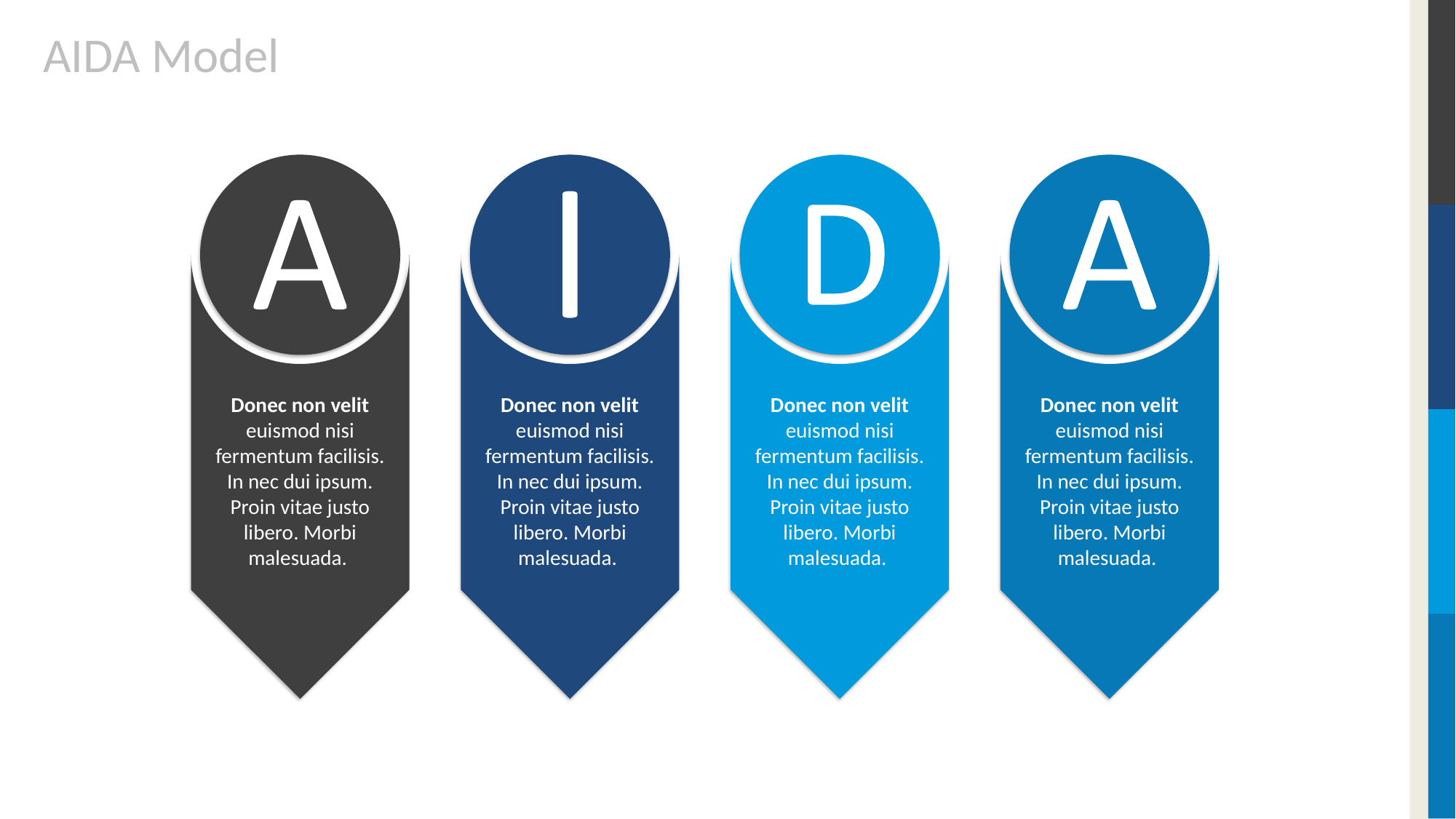

AIDA Model

Donec non velit euismod nisi fermentum facilisis. In nec dui ipsum. Proin vitae justo libero. Morbi malesuada.

Donec non velit euismod nisi fermentum facilisis. In nec dui ipsum. Proin vitae justo libero. Morbi malesuada.

Donec non velit euismod nisi fermentum facilisis. In nec dui ipsum. Proin vitae justo libero. Morbi malesuada.

Donec non velit euismod nisi fermentum facilisis. In nec dui ipsum. Proin vitae justo libero. Morbi malesuada.